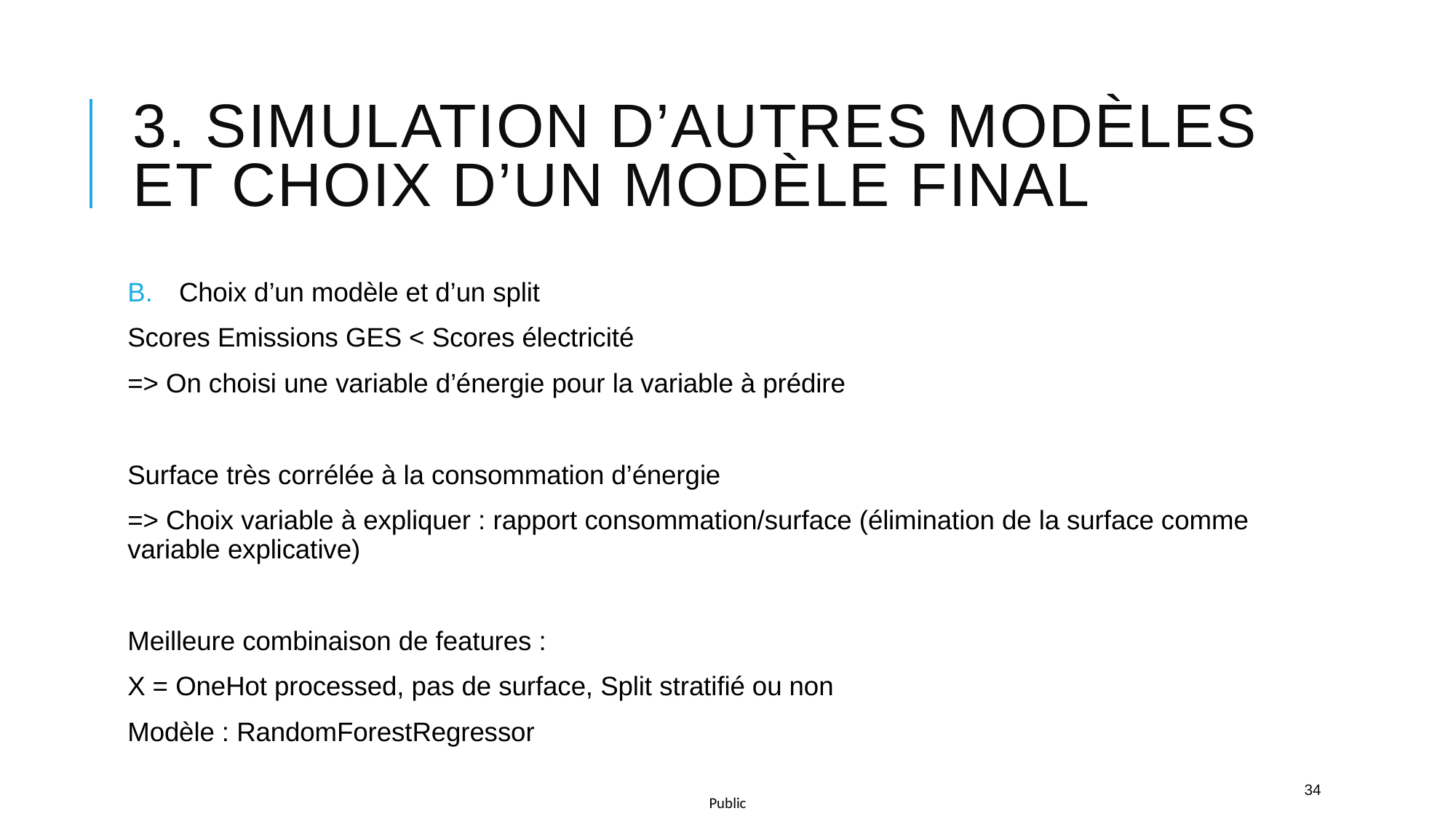

# 3. Simulation d’autres modèles et choix d’un modèle final
Choix d’un modèle et d’un split
Scores Emissions GES < Scores électricité
=> On choisi une variable d’énergie pour la variable à prédire

Surface très corrélée à la consommation d’énergie
=> Choix variable à expliquer : rapport consommation/surface (élimination de la surface comme variable explicative)

Meilleure combinaison de features :
X = OneHot processed, pas de surface, Split stratifié ou non
Modèle : RandomForestRegressor
34